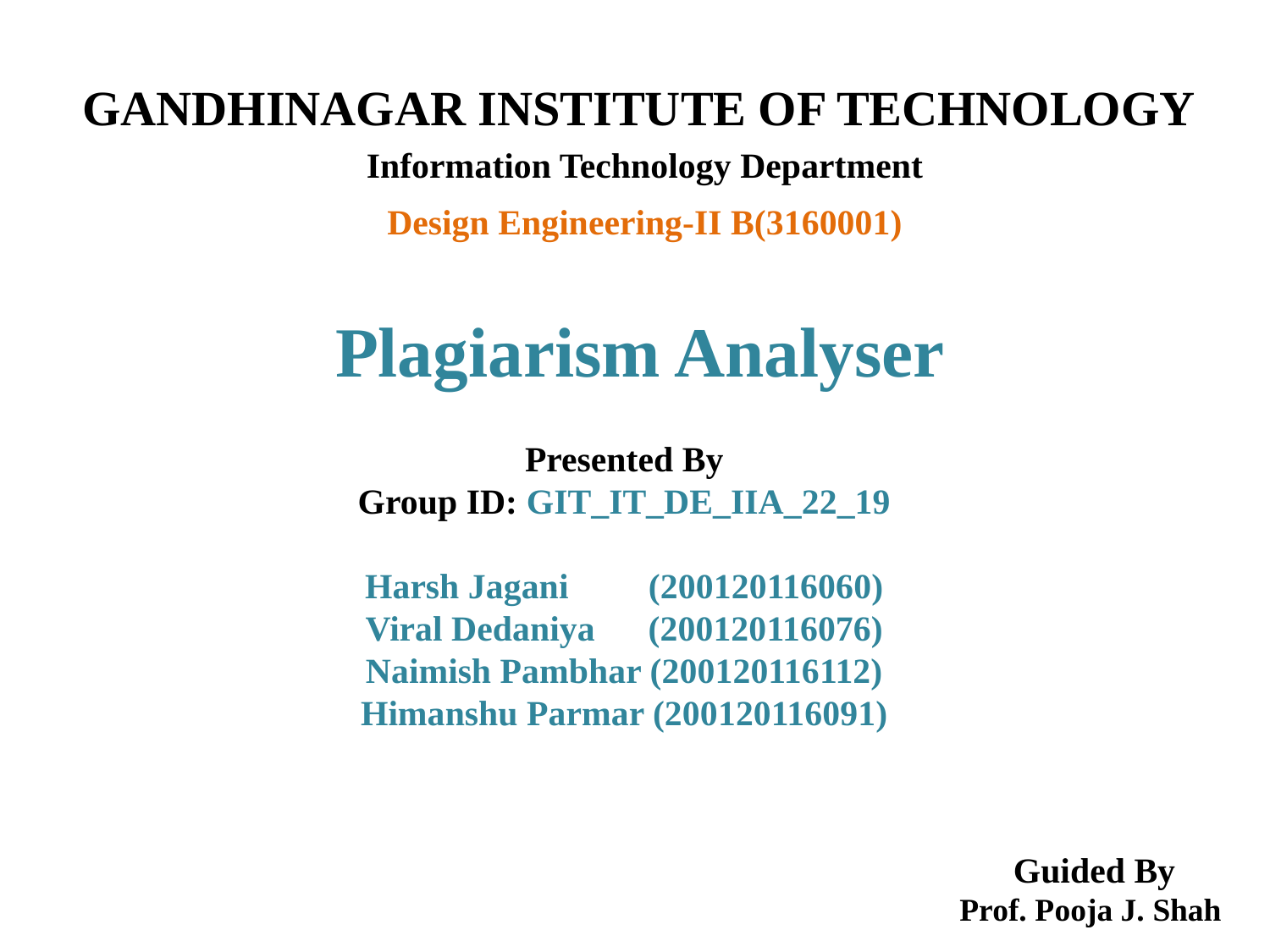

# GANDHINAGAR INSTITUTE OF TECHNOLOGY
Information Technology Department
Design Engineering-II B(3160001)
Plagiarism Analyser
Presented By
Group ID: GIT_IT_DE_IIA_22_19

Harsh Jagani         (200120116060)
Viral Dedaniya      (200120116076)
Naimish Pambhar (200120116112)
Himanshu Parmar (200120116091)

Guided By
Prof. Pooja J. Shah